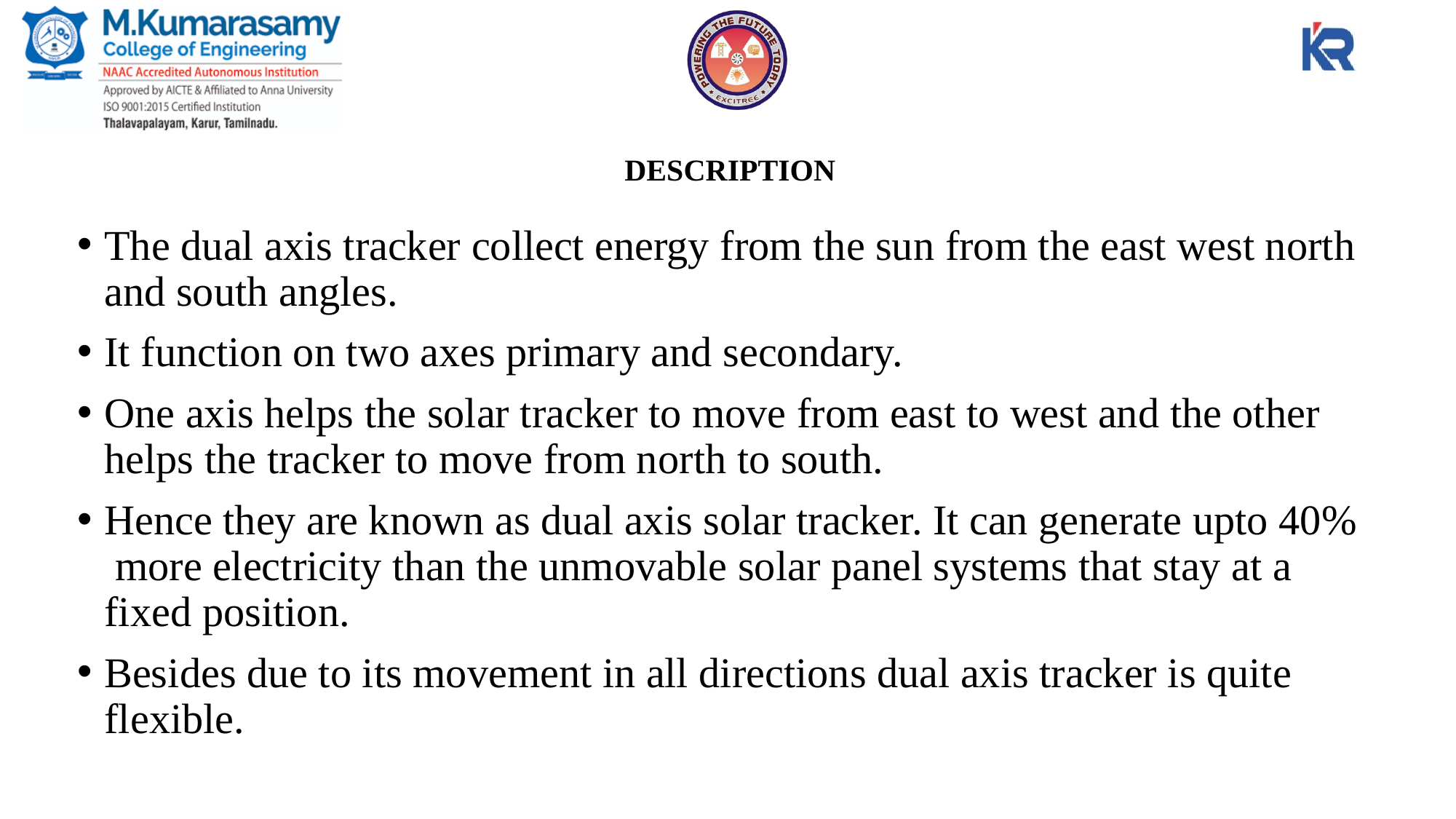

# DESCRIPTION
The dual axis tracker collect energy from the sun from the east west north and south angles.
It function on two axes primary and secondary.
One axis helps the solar tracker to move from east to west and the other helps the tracker to move from north to south.
Hence they are known as dual axis solar tracker. It can generate upto 40%  more electricity than the unmovable solar panel systems that stay at a fixed position.
Besides due to its movement in all directions dual axis tracker is quite flexible.